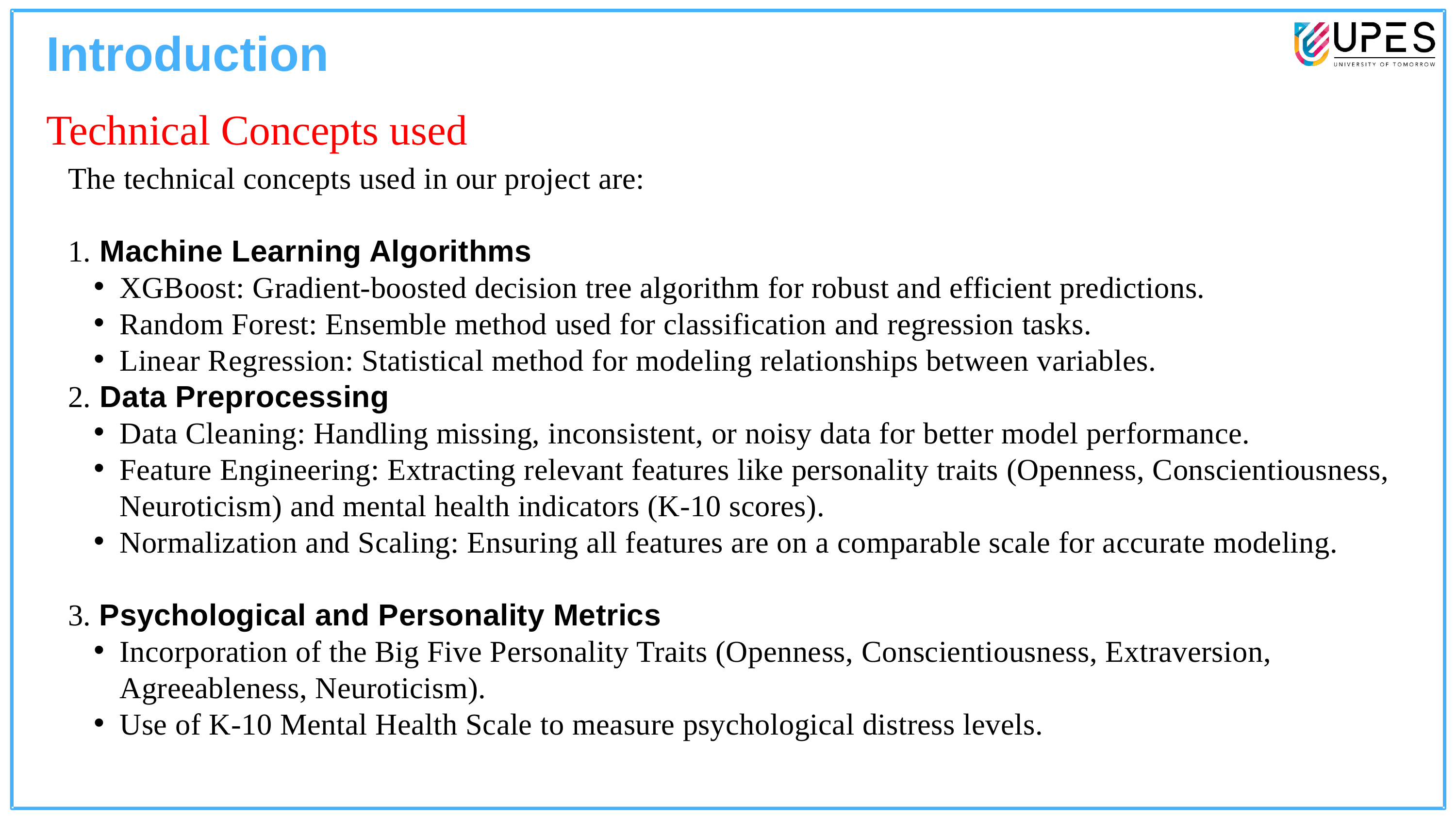

Introduction
Technical Concepts used
The technical concepts used in our project are:

1. Machine Learning Algorithms
XGBoost: Gradient-boosted decision tree algorithm for robust and efficient predictions.
Random Forest: Ensemble method used for classification and regression tasks.
Linear Regression: Statistical method for modeling relationships between variables.
2. Data Preprocessing
Data Cleaning: Handling missing, inconsistent, or noisy data for better model performance.
Feature Engineering: Extracting relevant features like personality traits (Openness, Conscientiousness, Neuroticism) and mental health indicators (K-10 scores).
Normalization and Scaling: Ensuring all features are on a comparable scale for accurate modeling.

3. Psychological and Personality Metrics
Incorporation of the Big Five Personality Traits (Openness, Conscientiousness, Extraversion, Agreeableness, Neuroticism).
Use of K-10 Mental Health Scale to measure psychological distress levels.